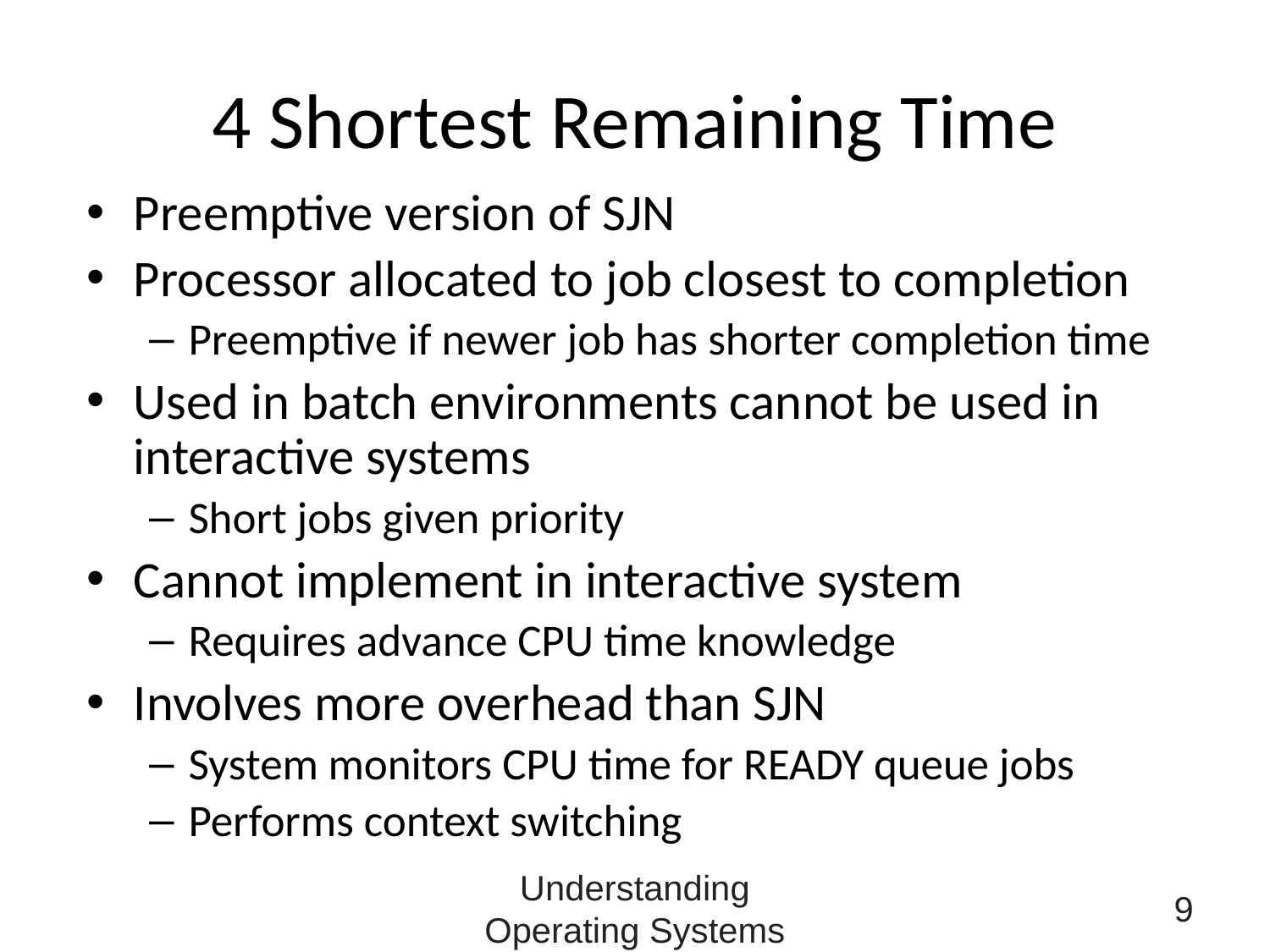

# 4 Shortest Remaining Time
Preemptive version of SJN
Processor allocated to job closest to completion
Preemptive if newer job has shorter completion time
Used in batch environments cannot be used in interactive systems
Short jobs given priority
Cannot implement in interactive system
Requires advance CPU time knowledge
Involves more overhead than SJN
System monitors CPU time for READY queue jobs
Performs context switching
Understanding Operating Systems
9